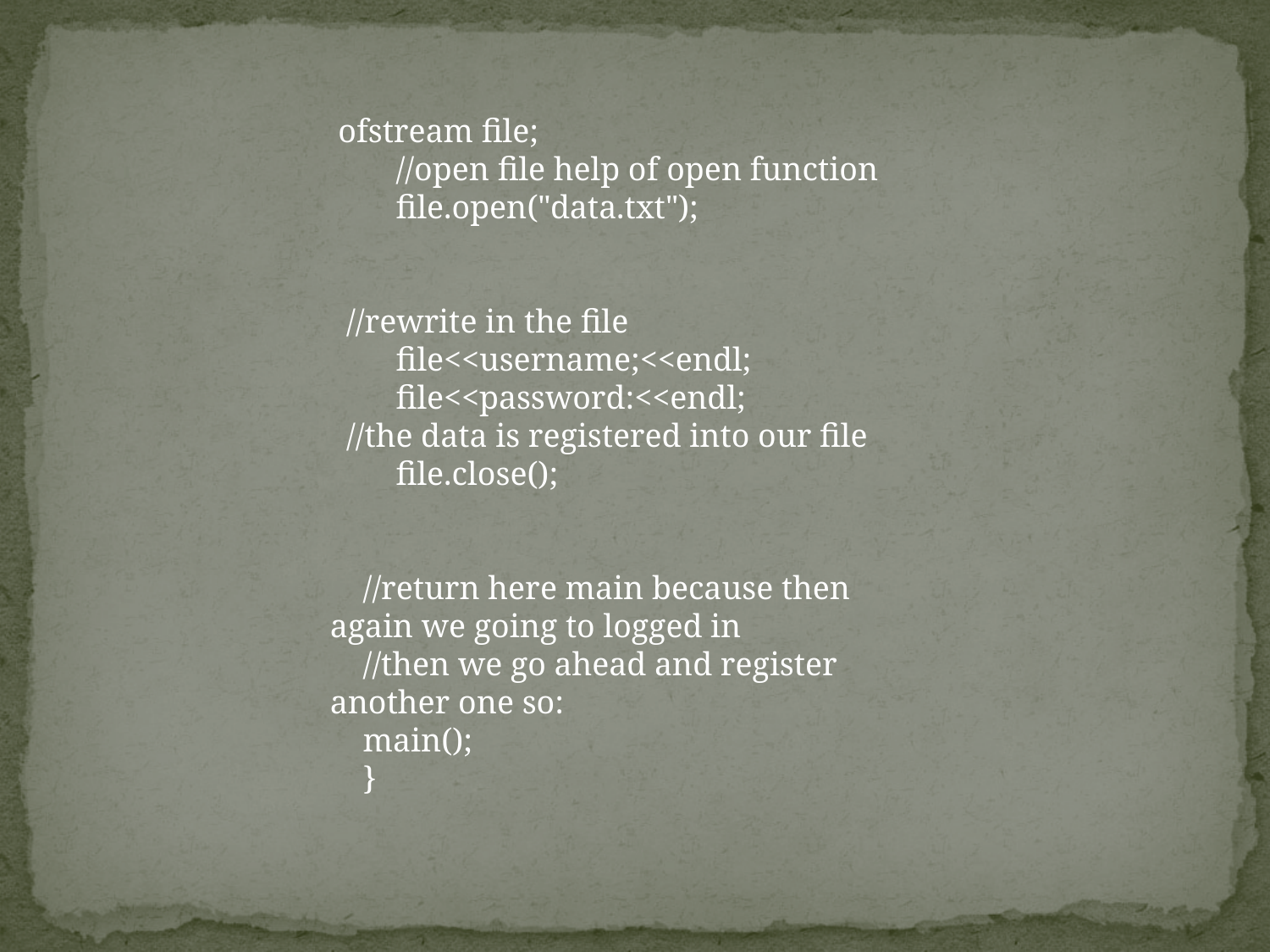

ofstream file;
        //open file help of open function
        file.open("data.txt");

  //rewrite in the file
        file<<username;<<endl;
        file<<password:<<endl;
  //the data is registered into our file
        file.close();

    //return here main because then again we going to logged in
    //then we go ahead and register another one so:
    main();
    }